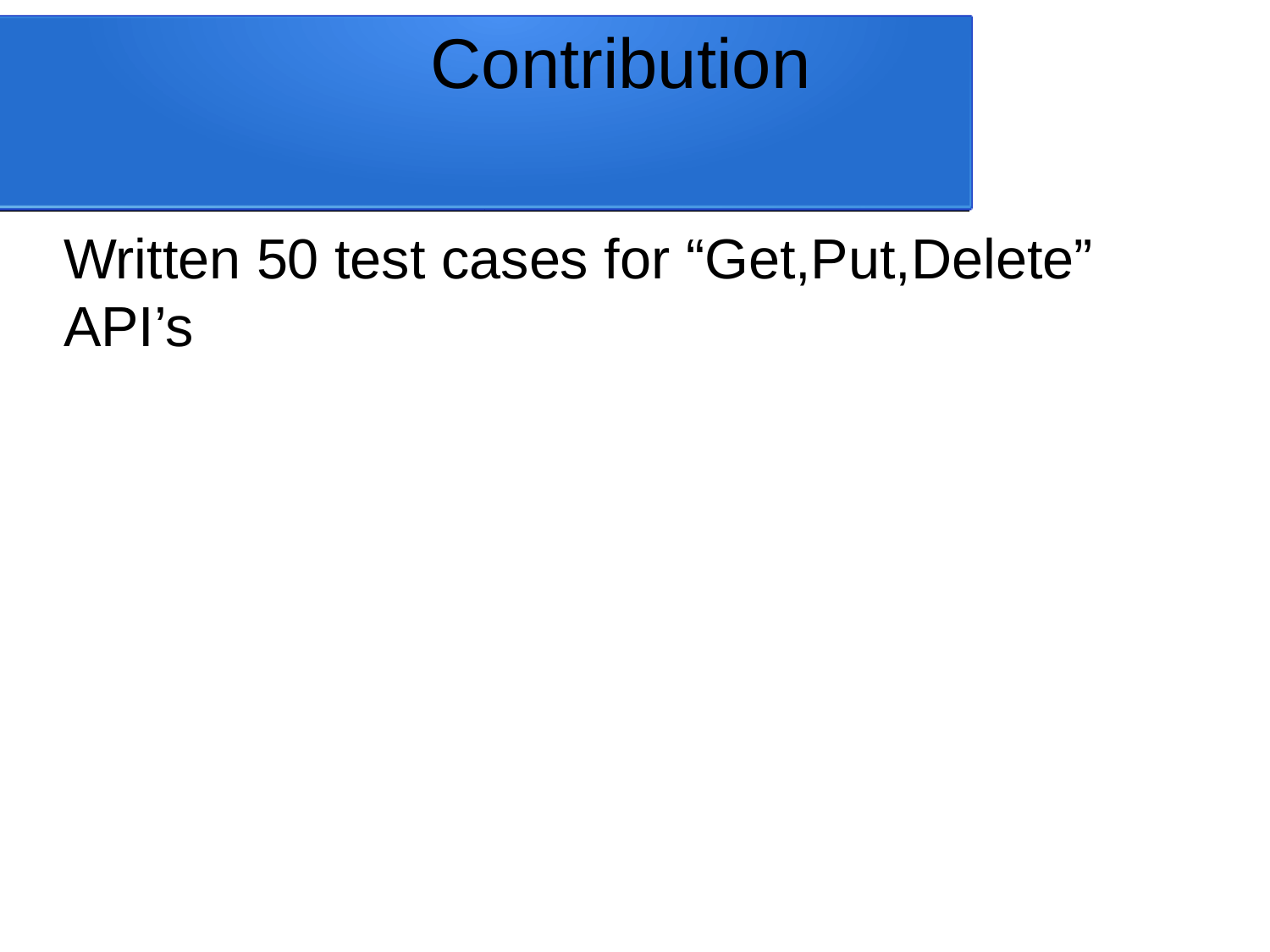

Contribution
Written 50 test cases for “Get,Put,Delete” API’s